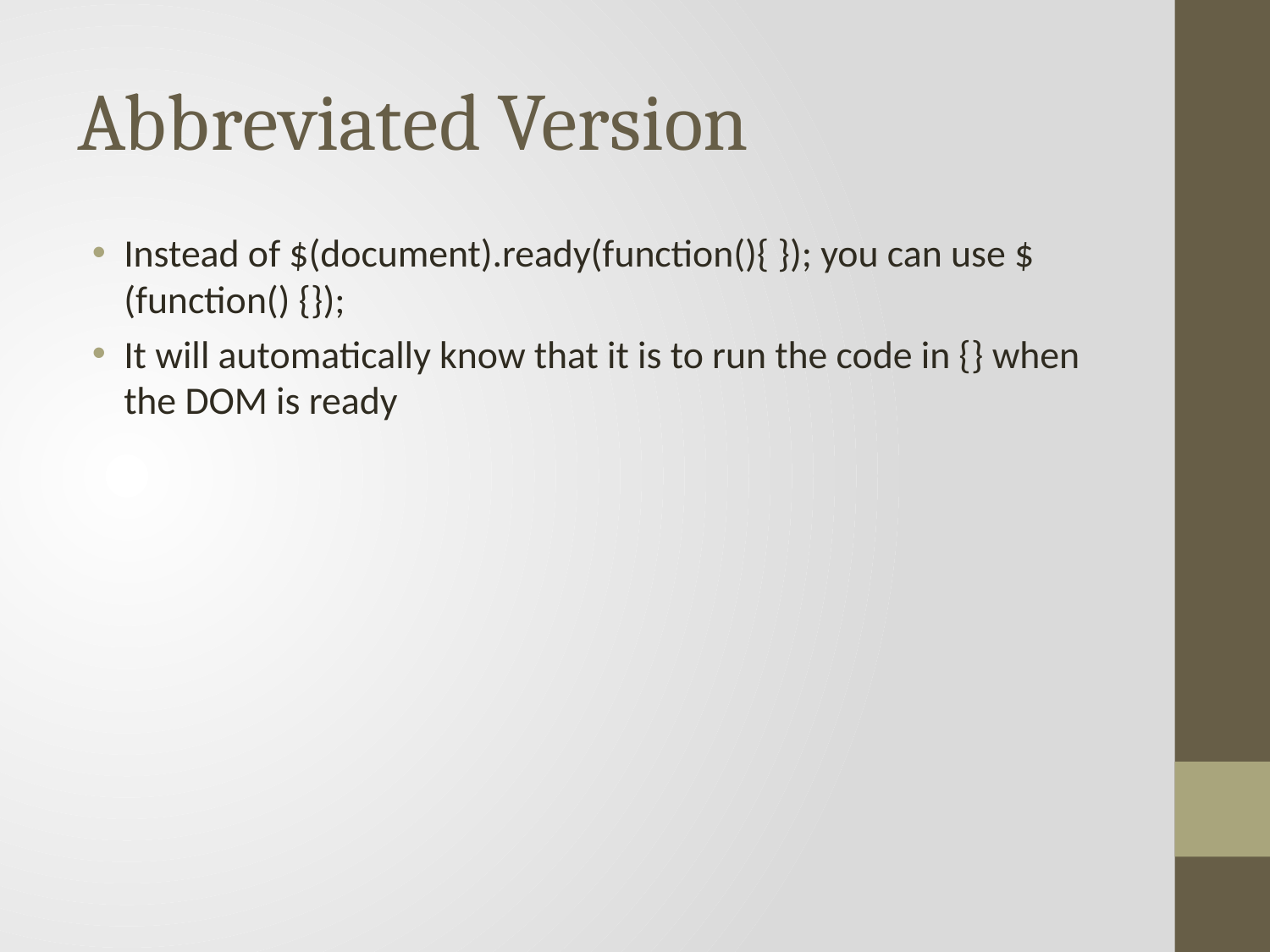

# Abbreviated Version
Instead of $(document).ready(function(){ }); you can use $(function() {});
It will automatically know that it is to run the code in {} when the DOM is ready